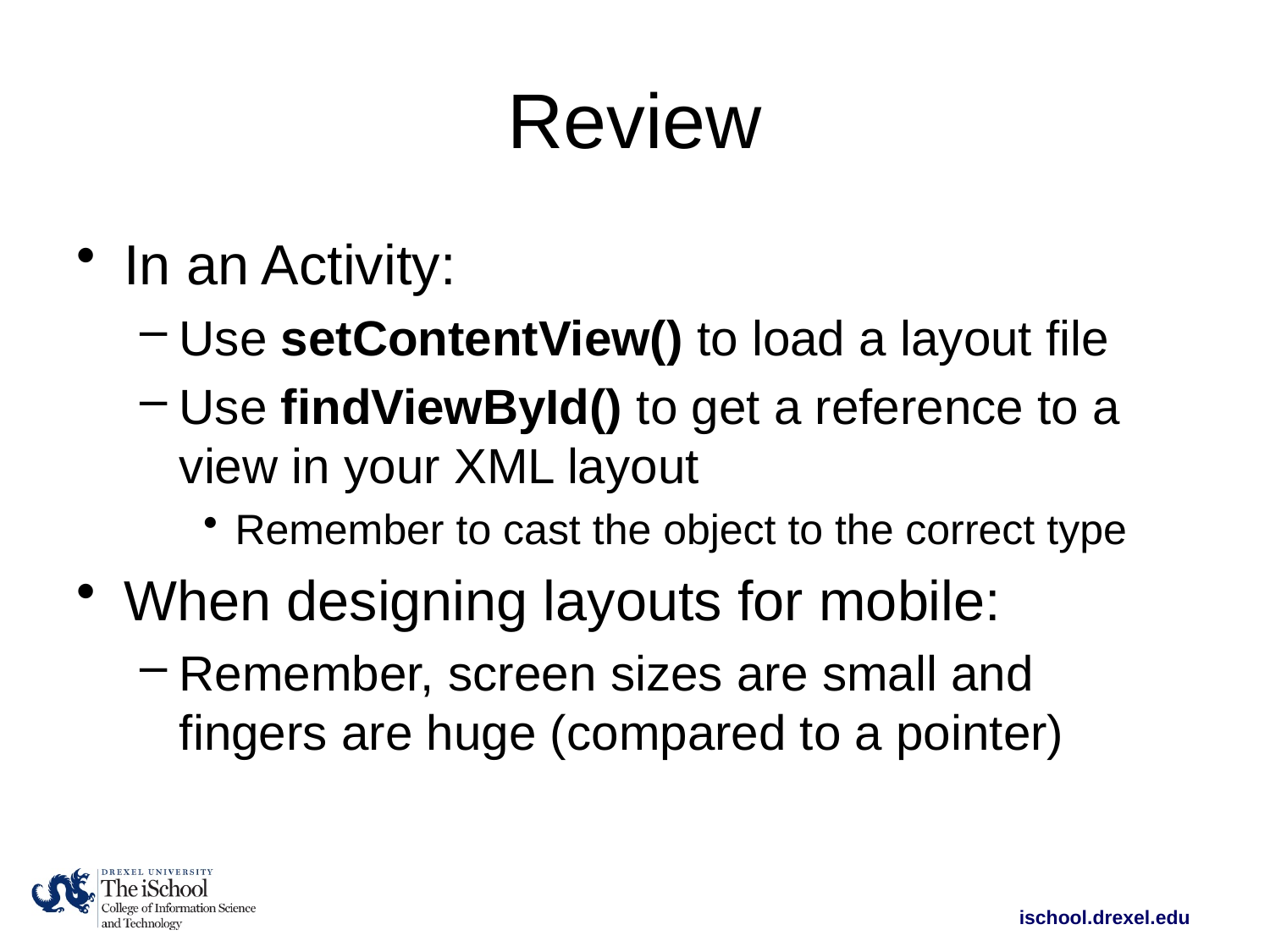

# Review
In an Activity:
Use setContentView() to load a layout file
Use findViewById() to get a reference to a view in your XML layout
Remember to cast the object to the correct type
When designing layouts for mobile:
Remember, screen sizes are small and fingers are huge (compared to a pointer)